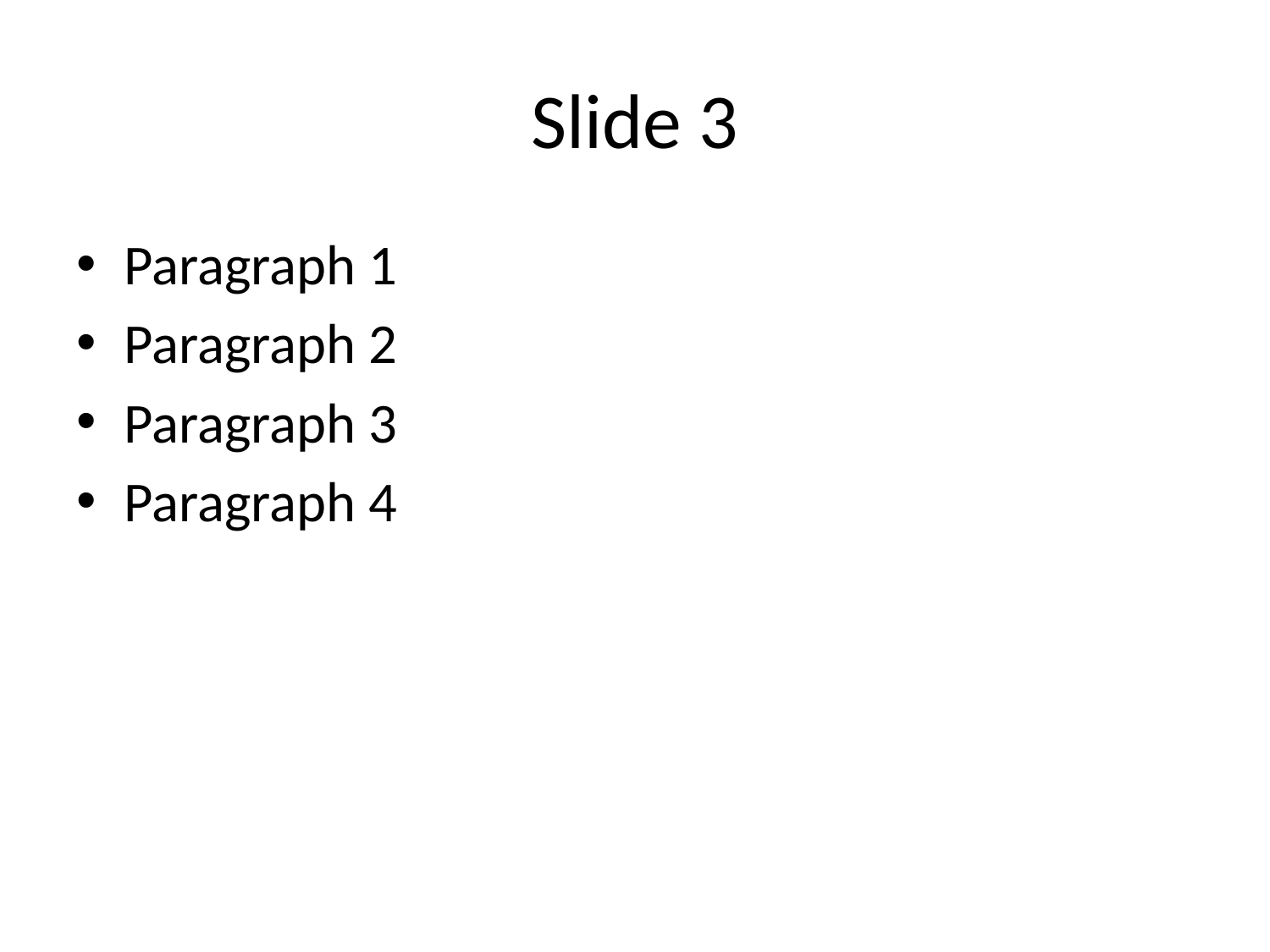

# Slide 3
Paragraph 1
Paragraph 2
Paragraph 3
Paragraph 4